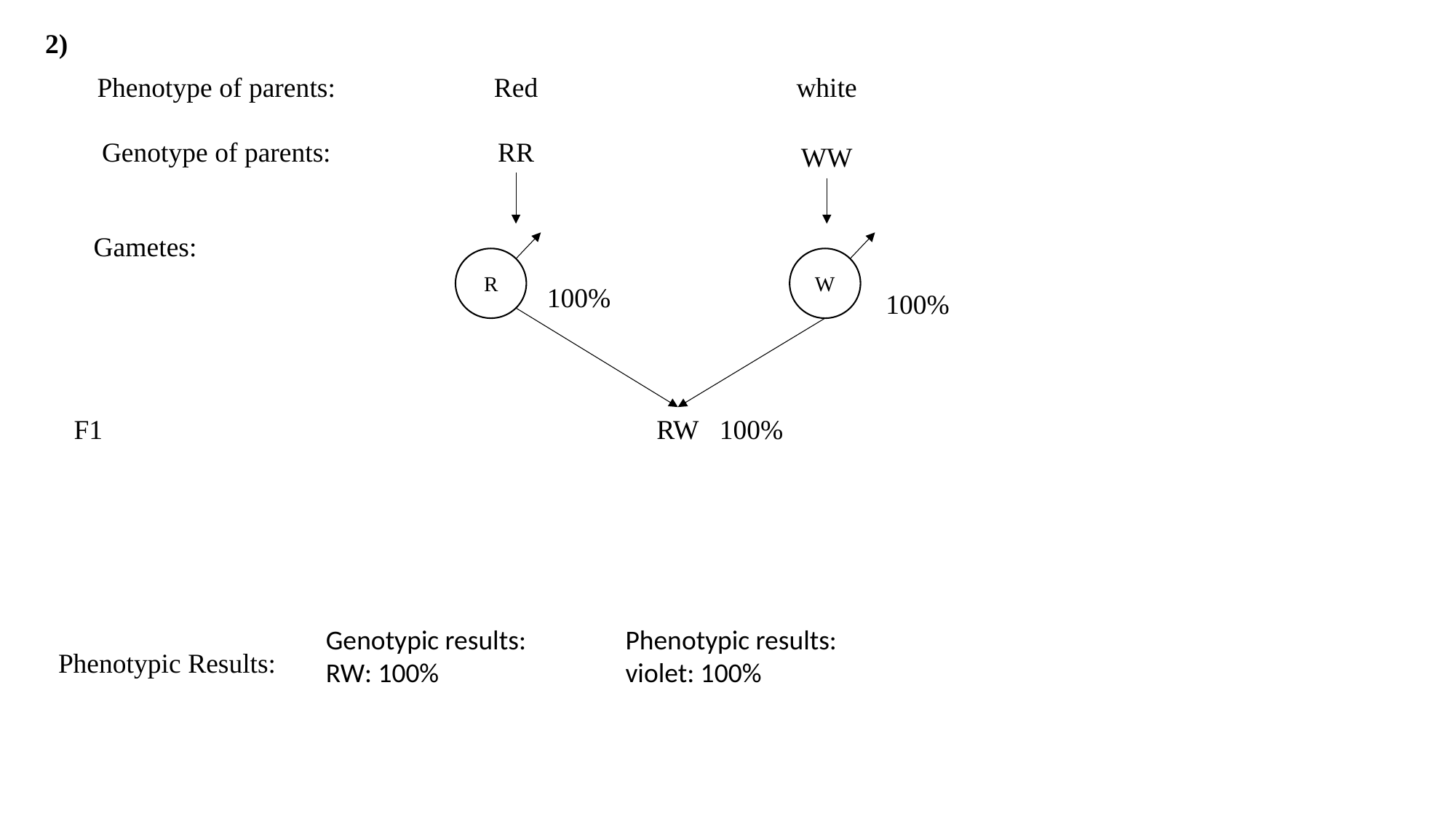

2)
Phenotype of parents:
Red
white
Genotype of parents:
RR
WW
Gametes:
R
W
100%
100%
F1
RW
100%
Genotypic results:
RW: 100%
Phenotypic results:
violet: 100%
Phenotypic Results: